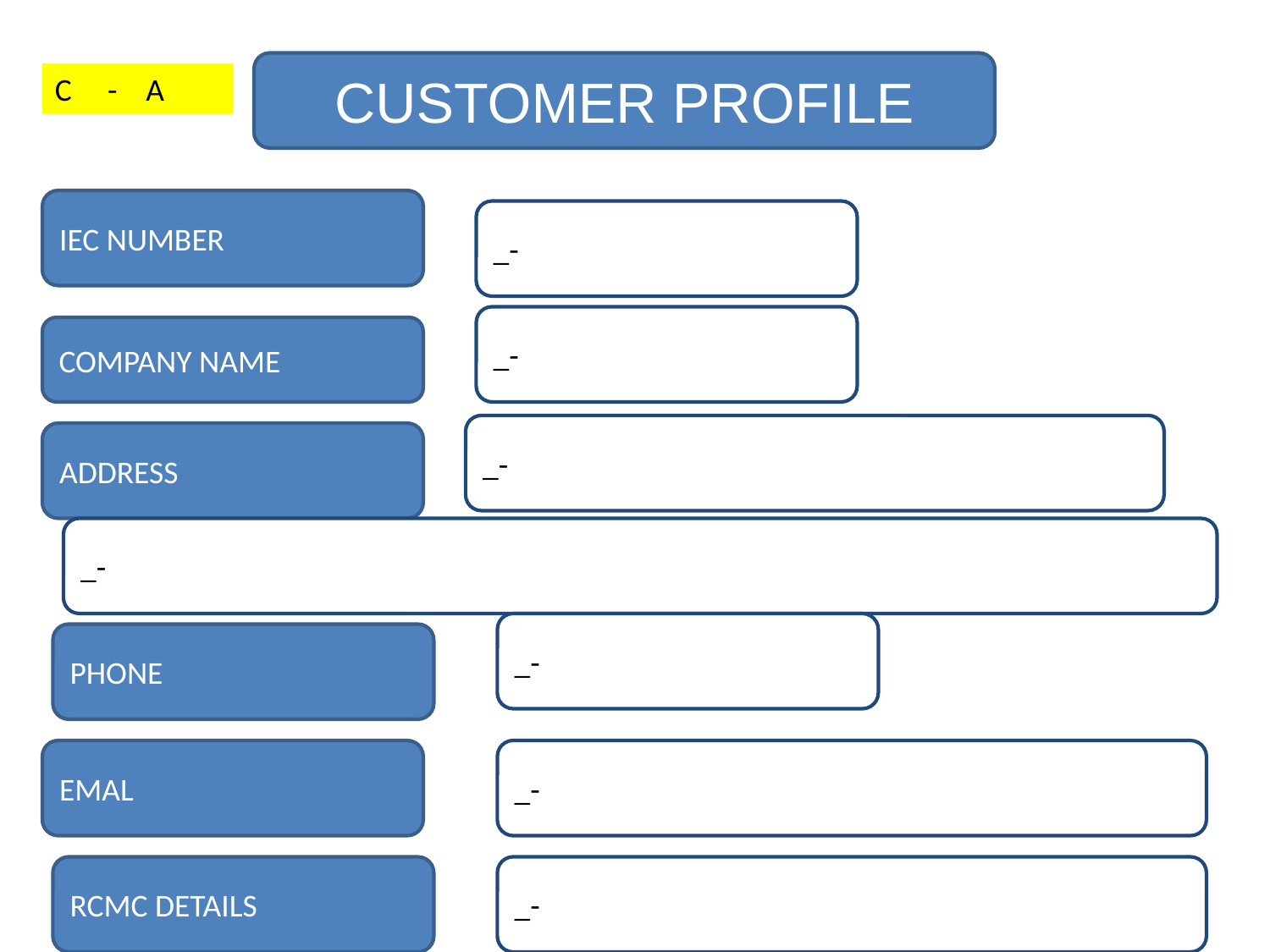

CUSTOMER PROFILE
C     -    A
IEC NUMBER
_-
_-
COMPANY NAME
_-
ADDRESS
_-
_-
PHONE
EMAL
_-
RCMC DETAILS
_-